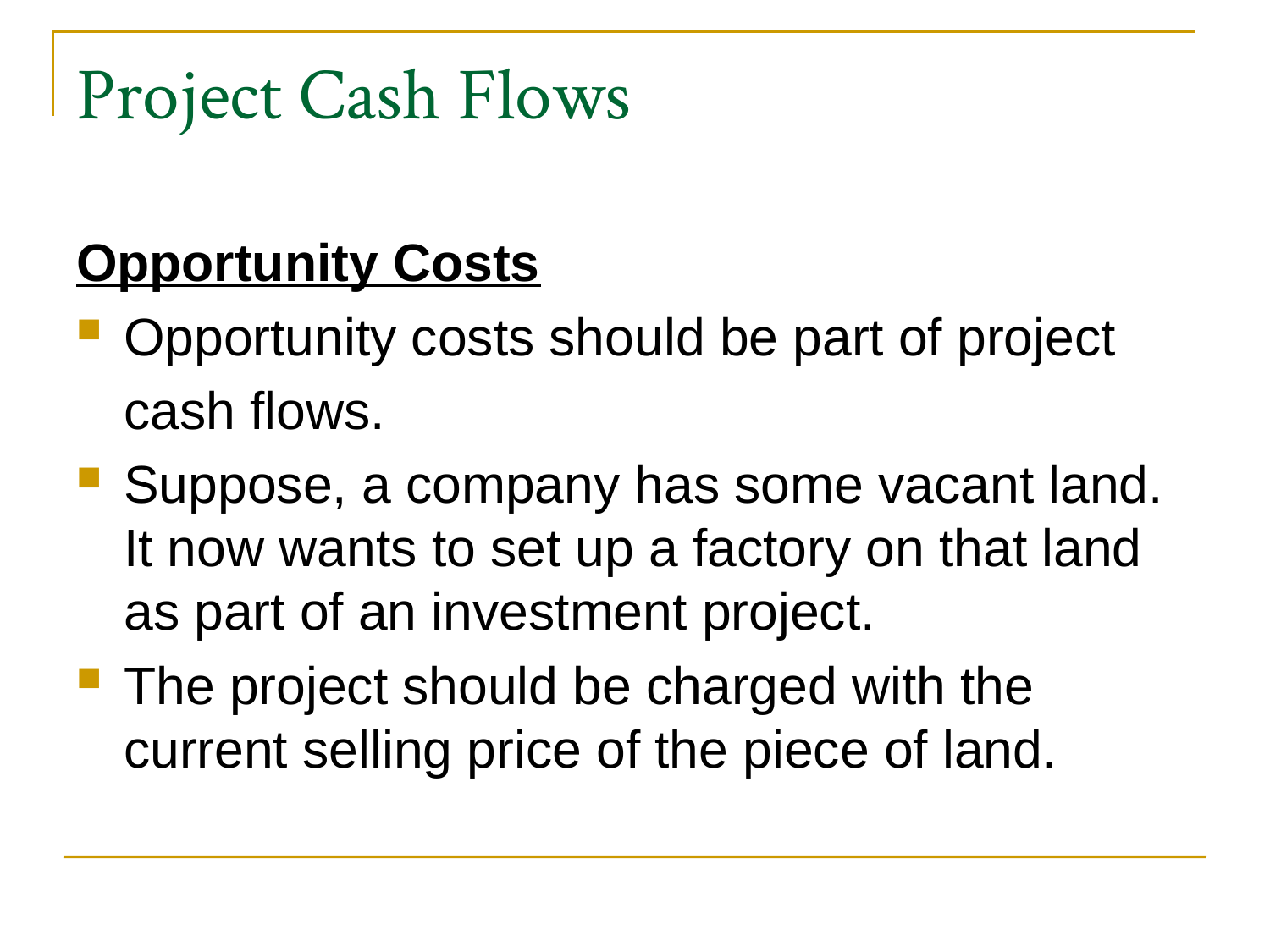

# Project Cash Flows
Opportunity Costs
Opportunity costs should be part of project
	cash flows.
Suppose, a company has some vacant land. It now wants to set up a factory on that land as part of an investment project.
The project should be charged with the current selling price of the piece of land.